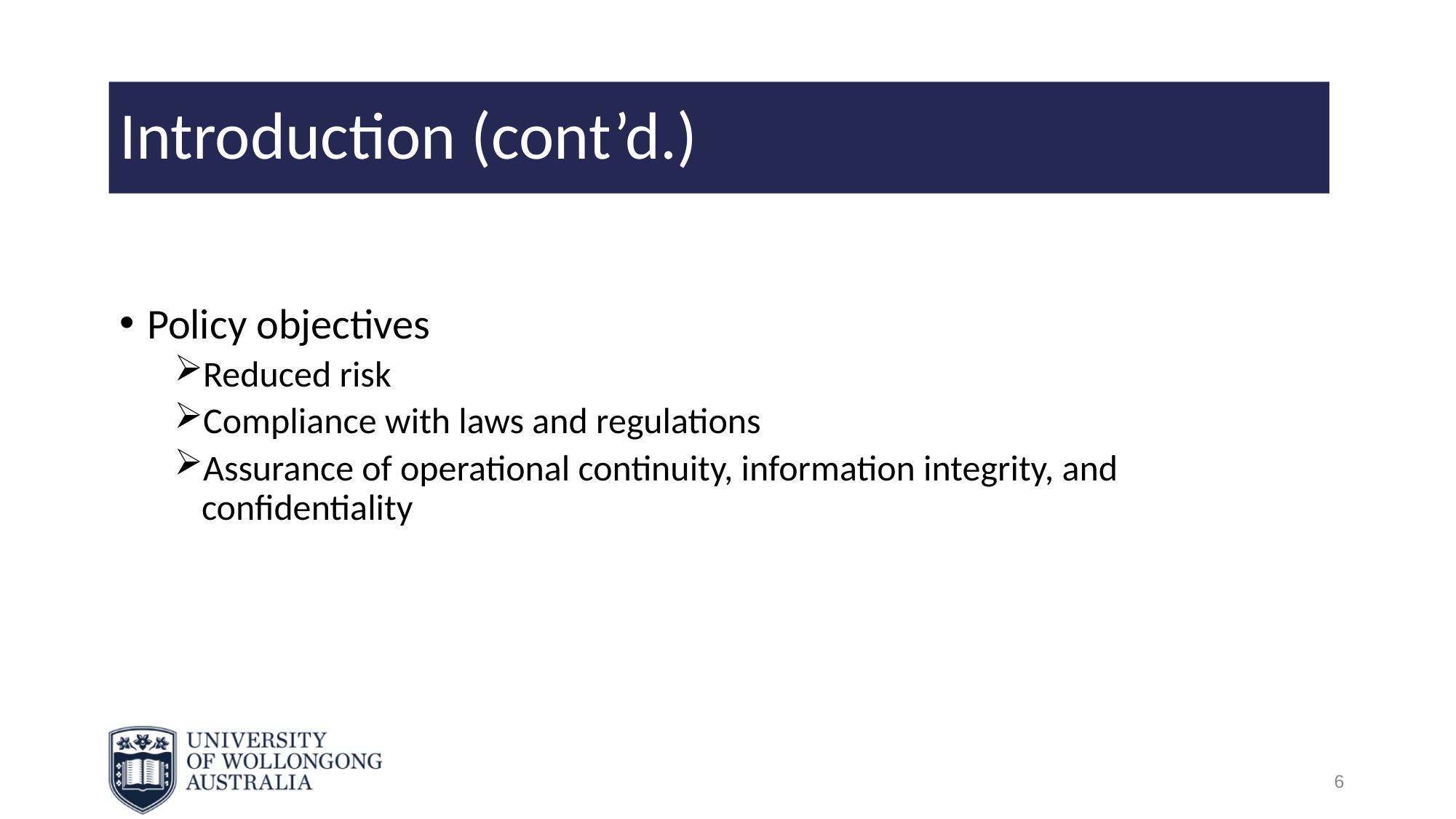

# Introduction (cont’d.)
Policy objectives
Reduced risk
Compliance with laws and regulations
Assurance of operational continuity, information integrity, and confidentiality
6